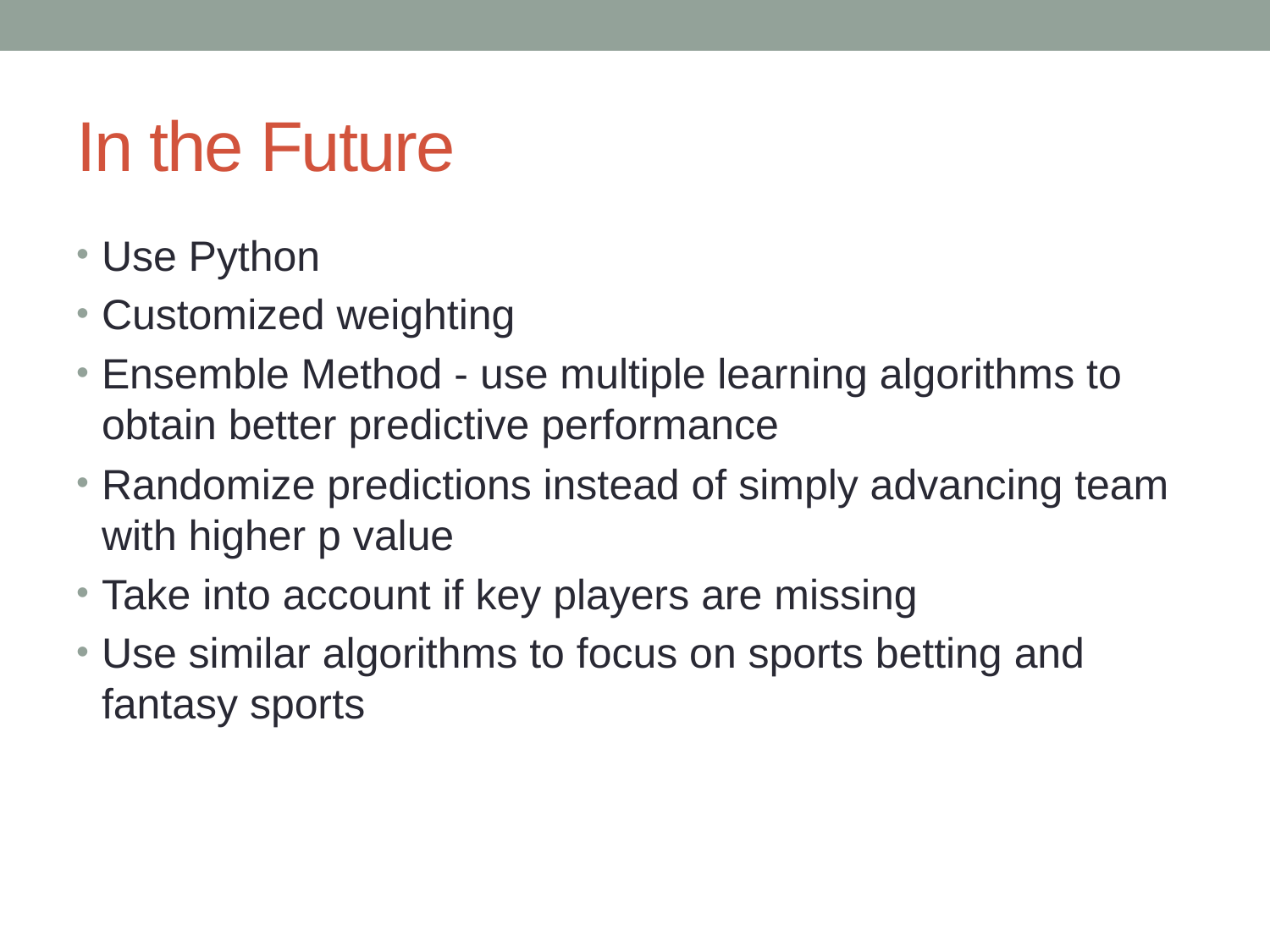

# In the Future
Use Python
Customized weighting
Ensemble Method - use multiple learning algorithms to obtain better predictive performance
Randomize predictions instead of simply advancing team with higher p value
Take into account if key players are missing
Use similar algorithms to focus on sports betting and fantasy sports